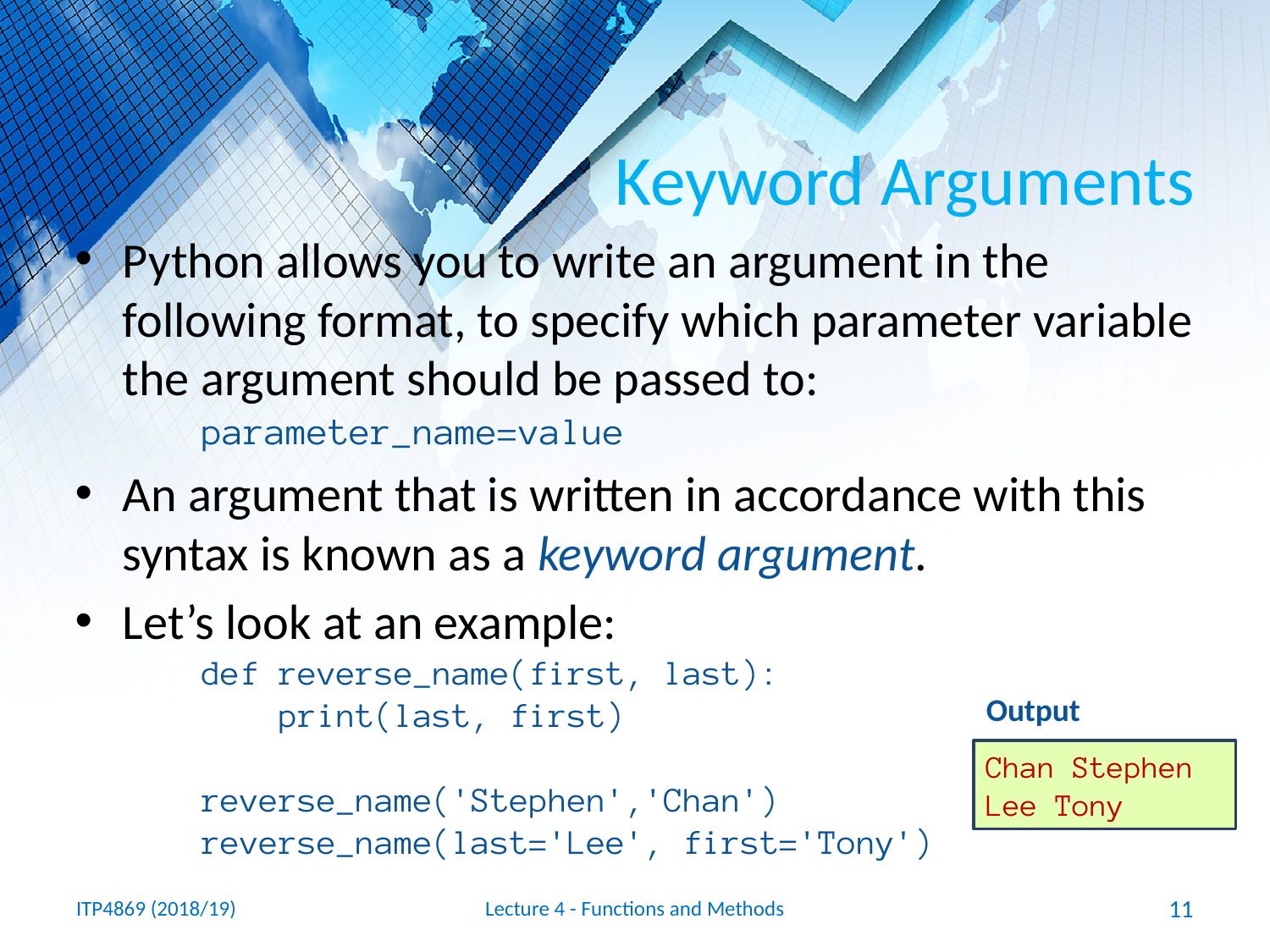

# Keyword Arguments
Python allows you to write an argument in the following format, to specify which parameter variable the argument should be passed to:
parameter_name=value
An argument that is written in accordance with this syntax is known as a keyword argument.
Let’s look at an example:
def reverse_name(first, last):
    print(last, first)

reverse_name('Stephen','Chan')
reverse_name(last='Lee', first='Tony')

Output
Chan Stephen
Lee Tony
ITP4869 (2018/19)
Lecture 4 - Functions and Methods
11